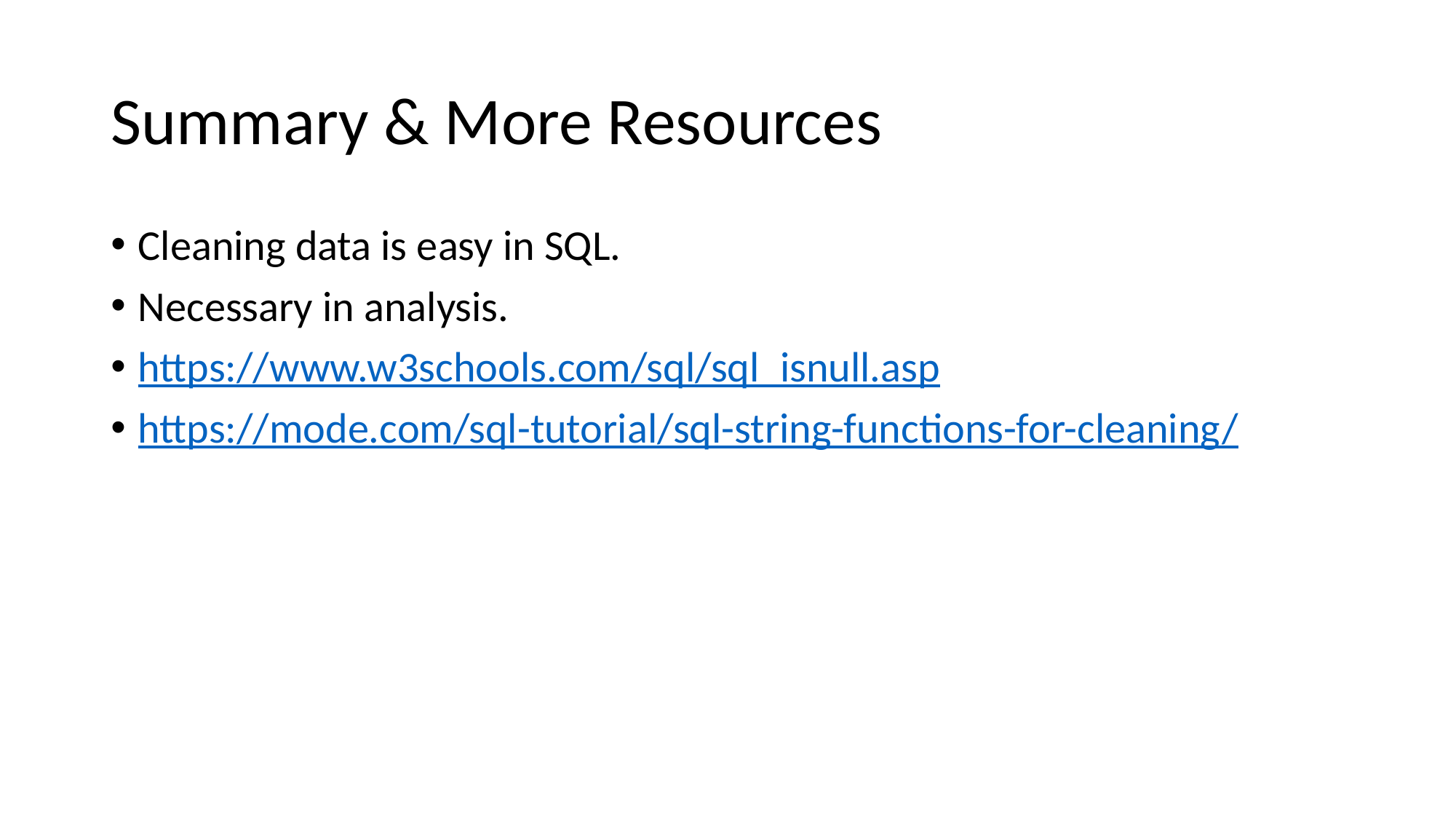

# Summary & More Resources
Cleaning data is easy in SQL.
Necessary in analysis.
https://www.w3schools.com/sql/sql_isnull.asp
https://mode.com/sql-tutorial/sql-string-functions-for-cleaning/